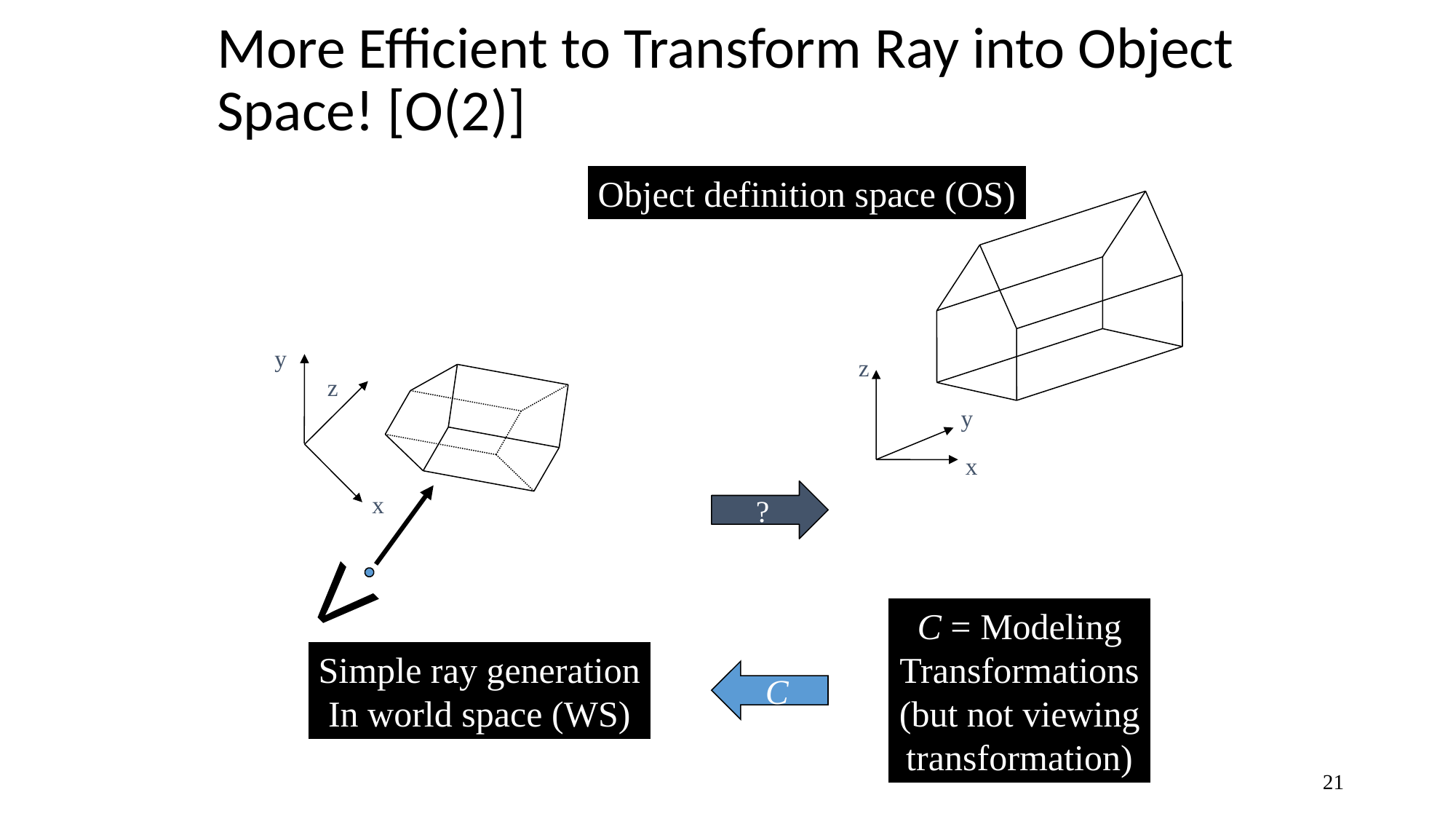

# More Efficient to Transform Ray into Object Space! [O(2)]
Object definition space (OS)

y
z

y

x

z

?
x

V
C = Modeling
Transformations
(but not viewing transformation)
Simple ray generation
In world space (WS)
C
21